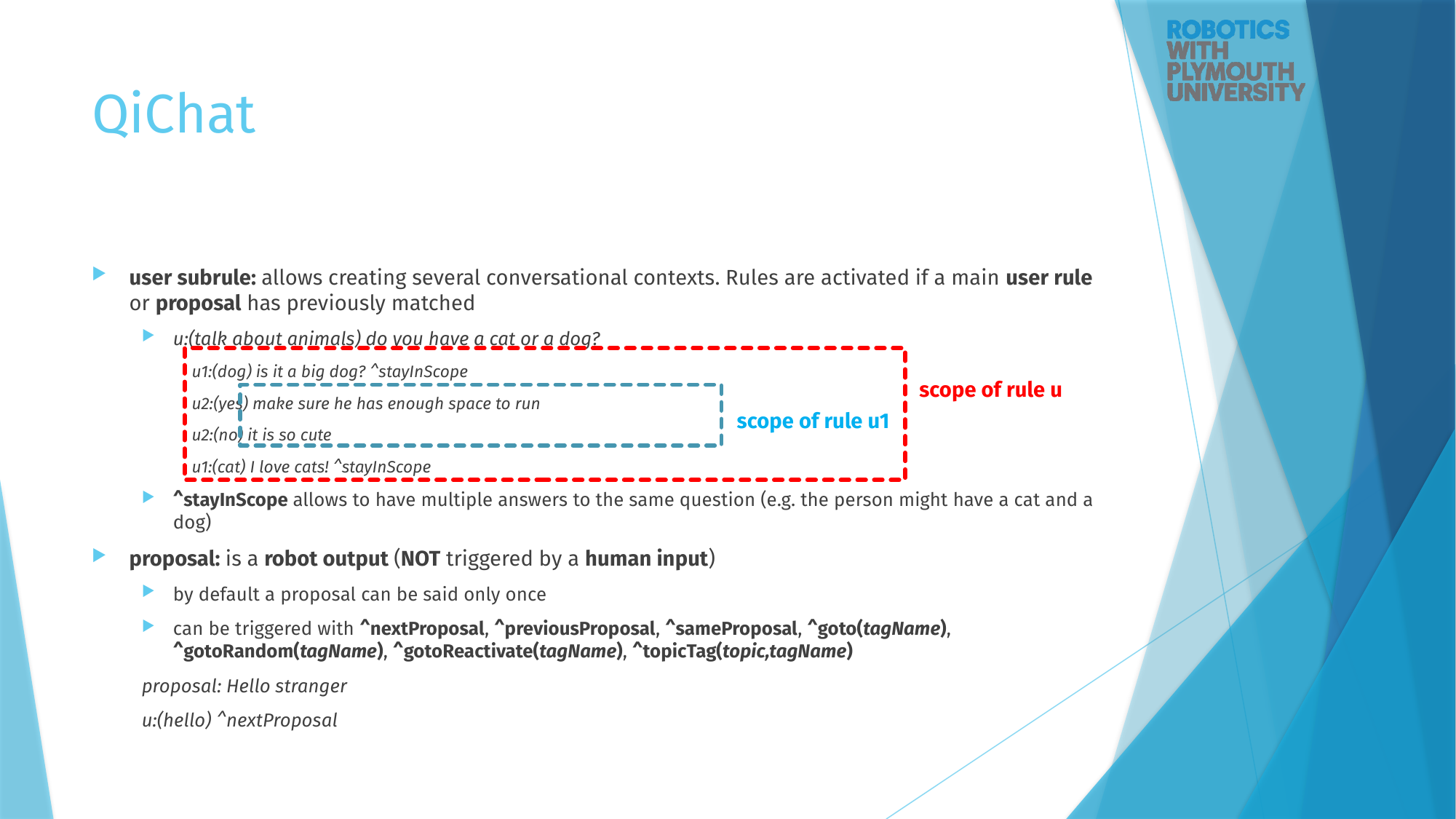

# QiChat
user subrule: allows creating several conversational contexts. Rules are activated if a main user rule or proposal has previously matched
u:(talk about animals) do you have a cat or a dog?
u1:(dog) is it a big dog? ^stayInScope
	u2:(yes) make sure he has enough space to run
	u2:(no) it is so cute
u1:(cat) I love cats! ^stayInScope
^stayInScope allows to have multiple answers to the same question (e.g. the person might have a cat and a dog)
proposal: is a robot output (NOT triggered by a human input)
by default a proposal can be said only once
can be triggered with ^nextProposal, ^previousProposal, ^sameProposal, ^goto(tagName), ^gotoRandom(tagName), ^gotoReactivate(tagName), ^topicTag(topic,tagName)
	proposal: Hello stranger
	u:(hello) ^nextProposal

scope of rule u

scope of rule u1